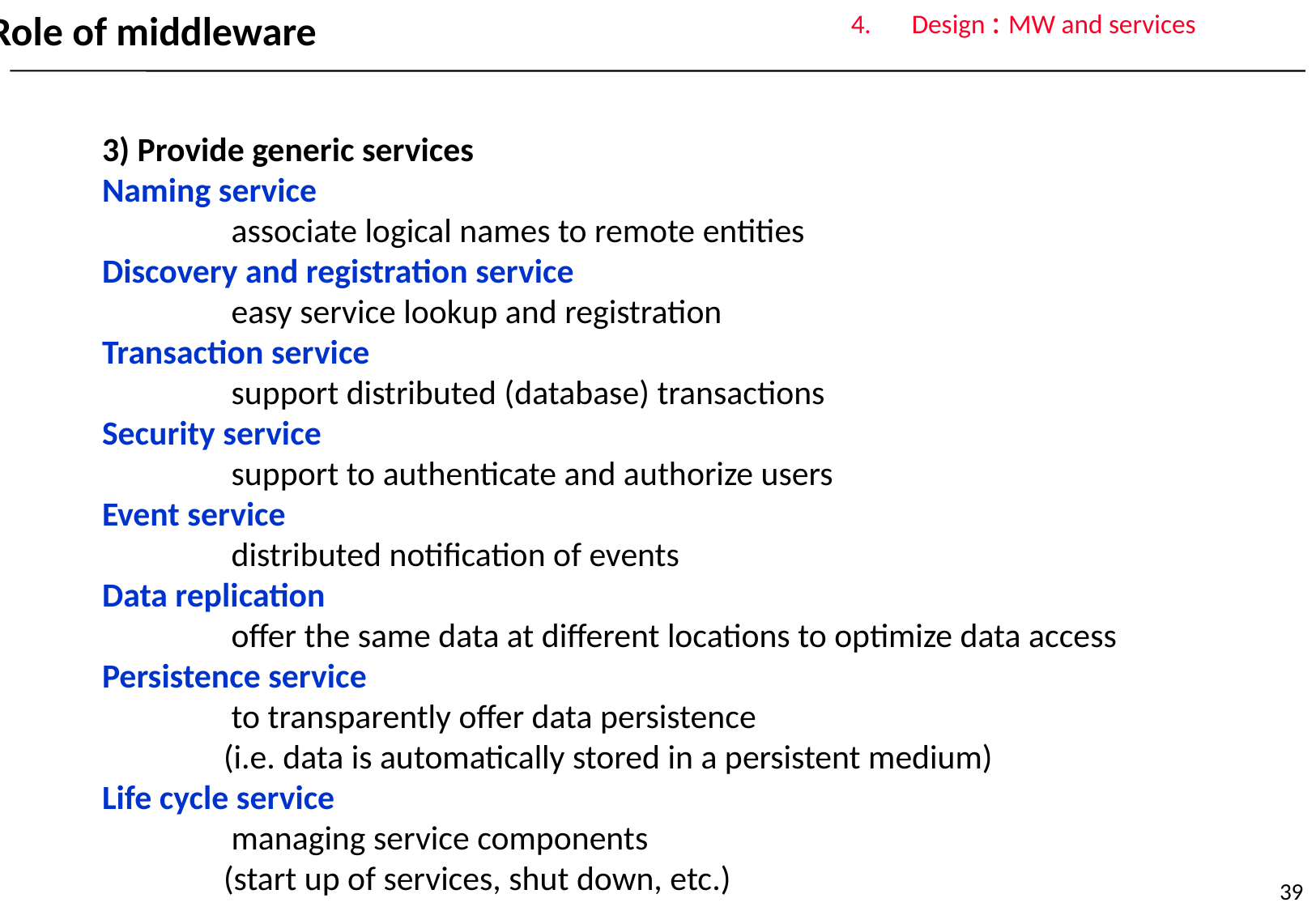

4.	Design : MW and services

Role of middleware
3) Provide generic services
Naming service
	 associate logical names to remote entities
Discovery and registration service
	 easy service lookup and registration
Transaction service
	 support distributed (database) transactions
Security service
	 support to authenticate and authorize users
Event service
	 distributed notification of events
Data replication
	 offer the same data at different locations to optimize data access
Persistence service
	 to transparently offer data persistence
	(i.e. data is automatically stored in a persistent medium)
Life cycle service
	 managing service components
	(start up of services, shut down, etc.)
39